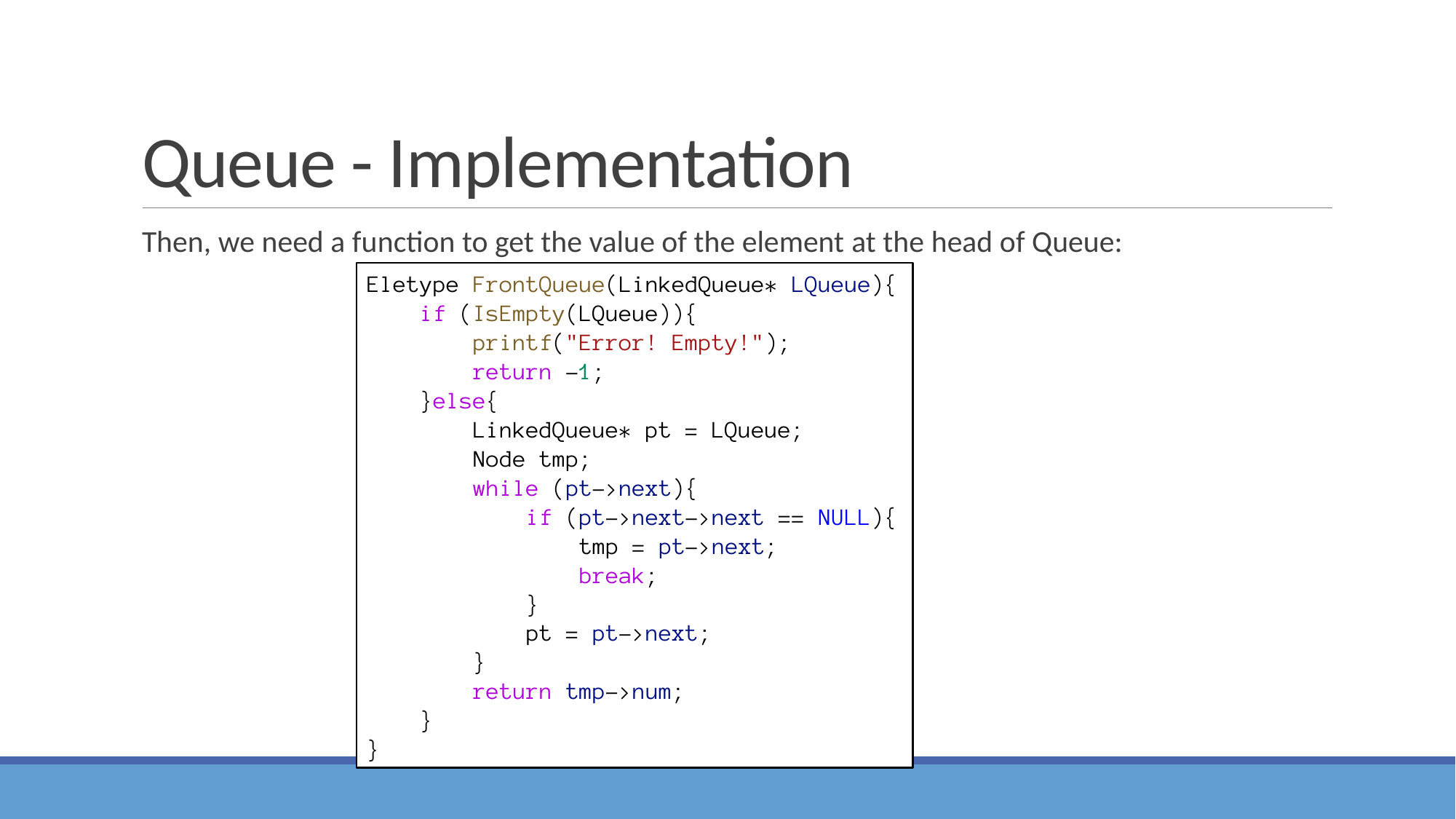

# Queue - Implementation
Then, we need a function to get the value of the element at the head of Queue:

Eletype FrontQueue(LinkedQueue* LQueue){
    if (IsEmpty(LQueue)){
        printf("Error! Empty!");
        return -1;
    }else{
        LinkedQueue* pt = LQueue;
        Node tmp;
        while (pt->next){
            if (pt->next->next == NULL){
                tmp = pt->next;
                break;
            }
            pt = pt->next;
        }
        return tmp->num;
    }
}